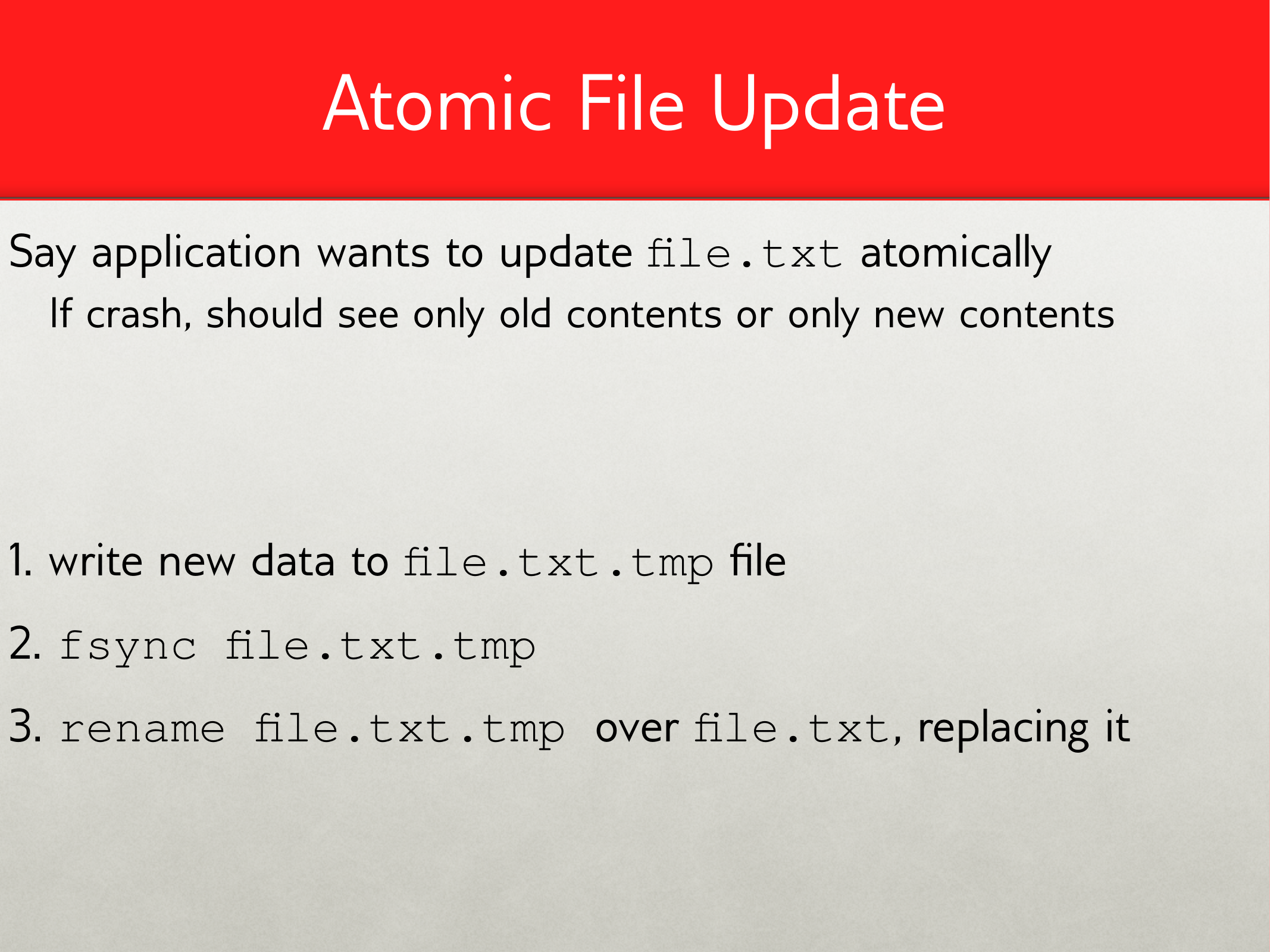

# Atomic File Update
Say application wants to update file.txt atomically
If crash, should see only old contents or only new contents

1. write new data to file.txt.tmp file
2. fsync file.txt.tmp
3. rename file.txt.tmp over file.txt, replacing it